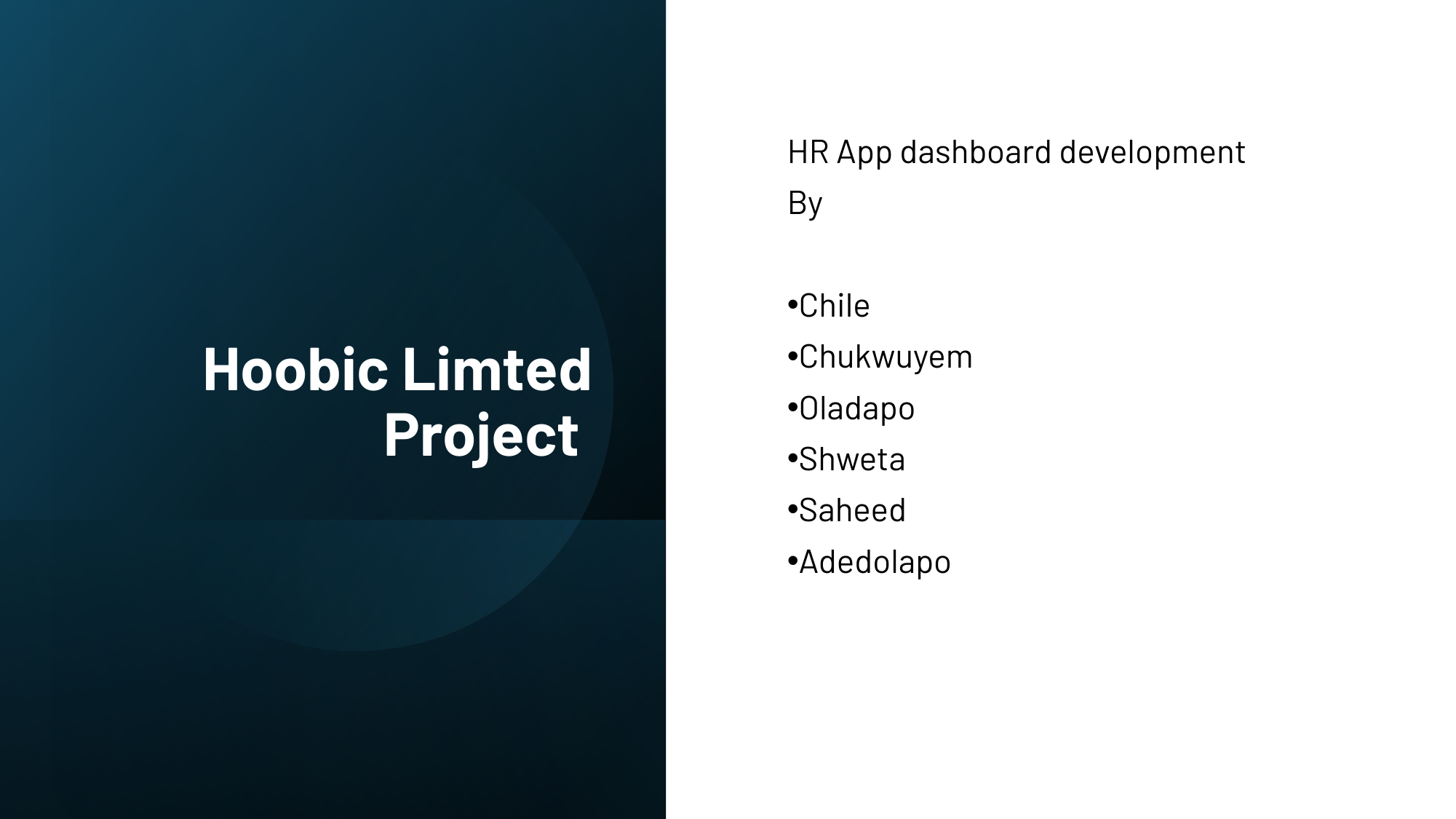

# Hoobic Limted Project

HR App dashboard development
By

Chile
Chukwuyem
Oladapo
Shweta
Saheed
Adedolapo